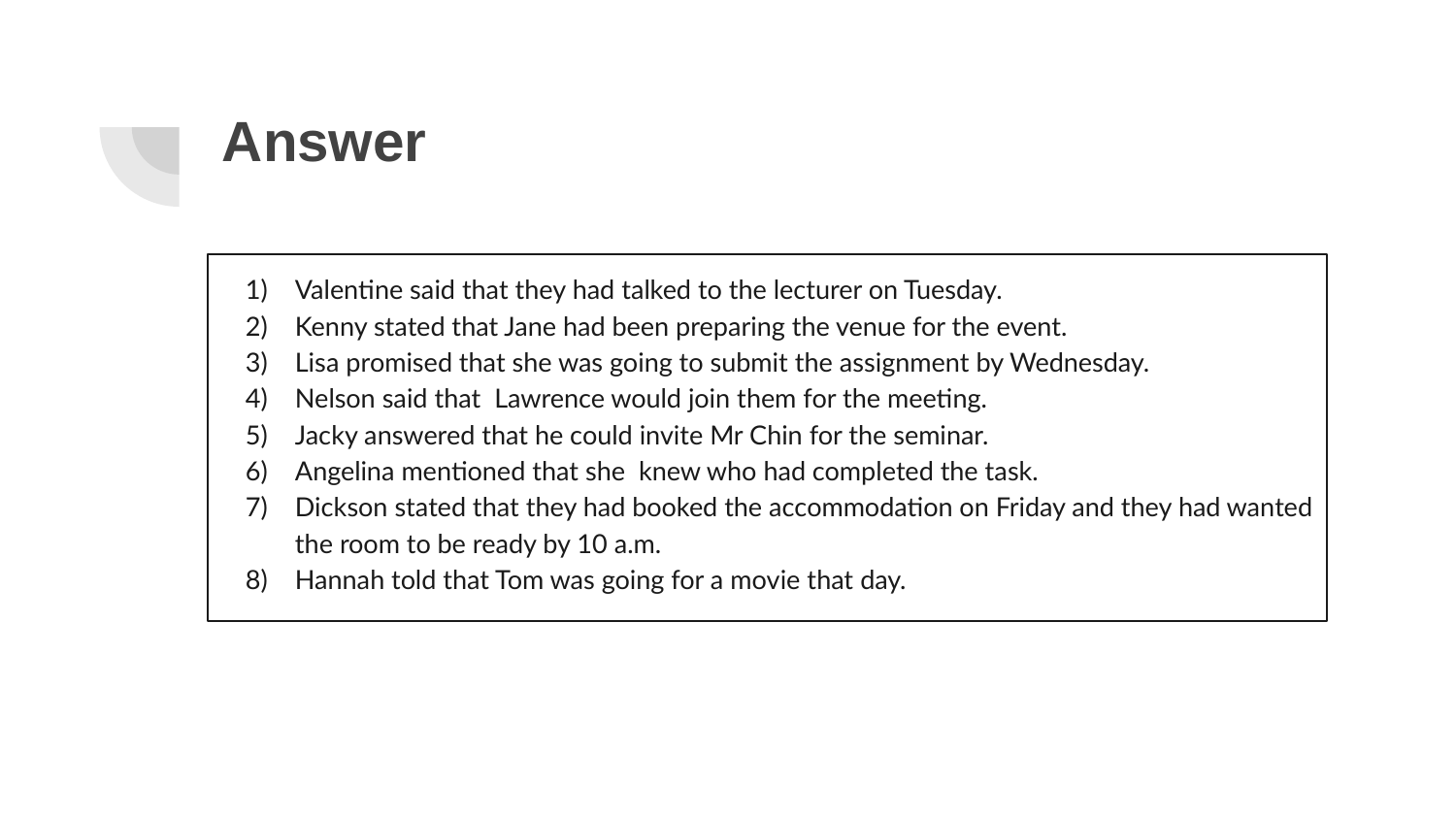

# Answer
Valentine said that they had talked to the lecturer on Tuesday.
Kenny stated that Jane had been preparing the venue for the event.
Lisa promised that she was going to submit the assignment by Wednesday.
Nelson said that  Lawrence would join them for the meeting.
Jacky answered that he could invite Mr Chin for the seminar.
Angelina mentioned that she  knew who had completed the task.
Dickson stated that they had booked the accommodation on Friday and they had wanted the room to be ready by 10 a.m.
Hannah told that Tom was going for a movie that day.